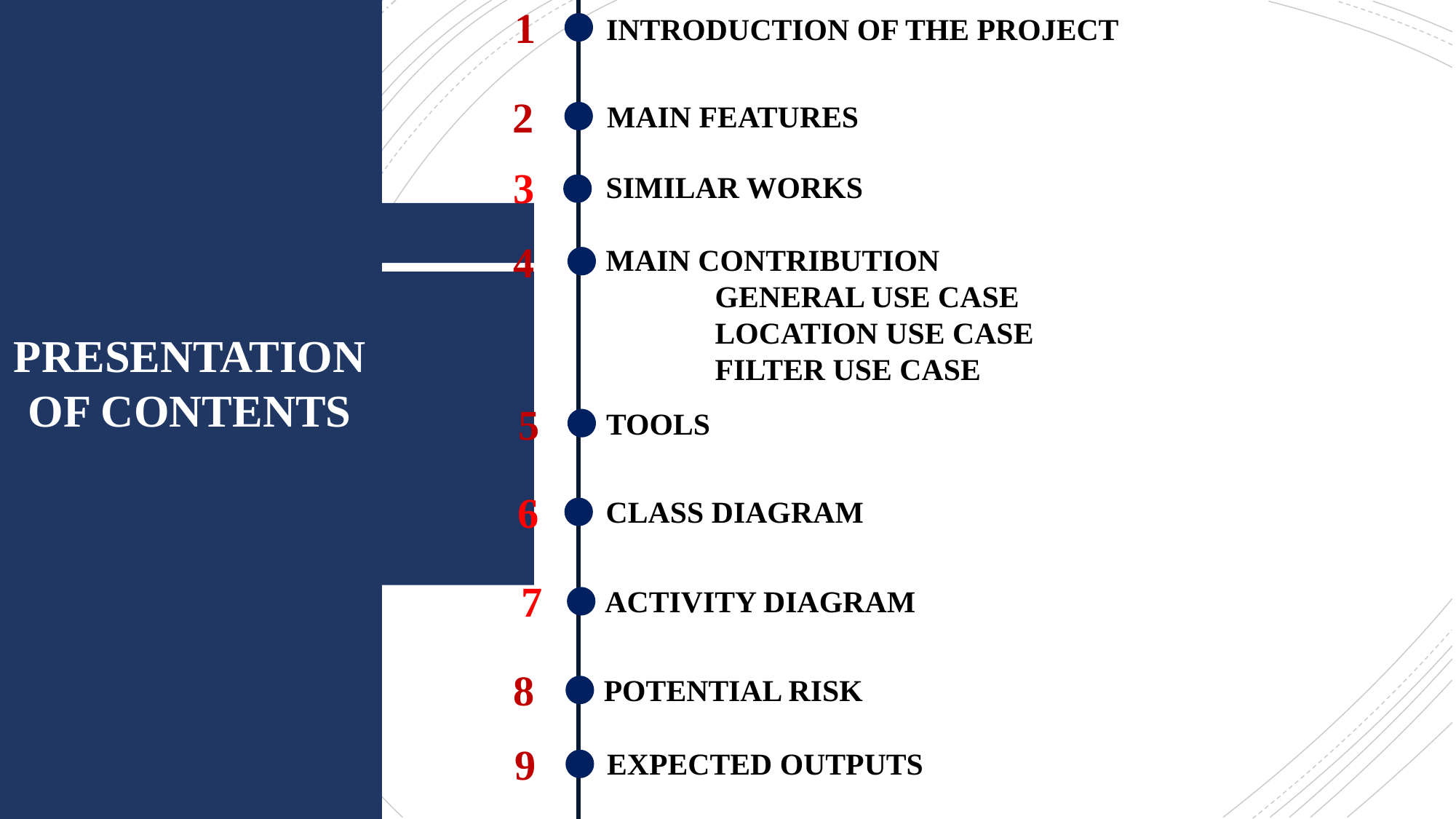

1

INTRODUCTION OF THE PROJECT

2
MAIN FEATURES

3
SIMILAR WORKS

4
MAIN CONTRIBUTION
	GENERAL USE CASE
	LOCATION USE CASE
	FILTER USE CASE

PRESENTATION OF CONTENTS
5
TOOLS

6
CLASS DIAGRAM

7
ACTIVITY DIAGRAM

8
POTENTIAL RISK

9
EXPECTED OUTPUTS